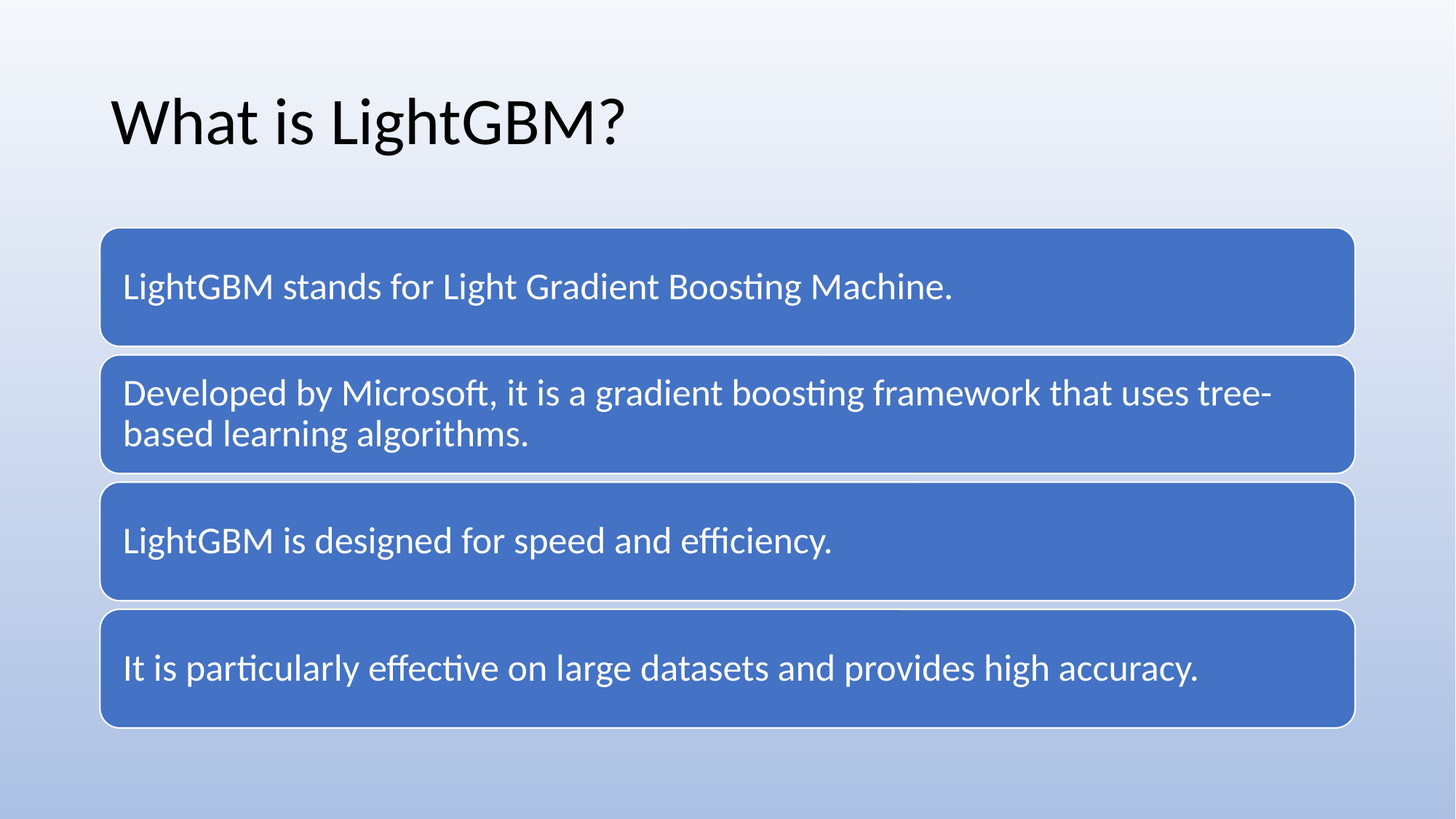

# What is LightGBM?
LightGBM stands for Light Gradient Boosting Machine.
Developed by Microsoft, it is a gradient boosting framework that uses tree-based learning algorithms.
LightGBM is designed for speed and efficiency.
It is particularly effective on large datasets and provides high accuracy.